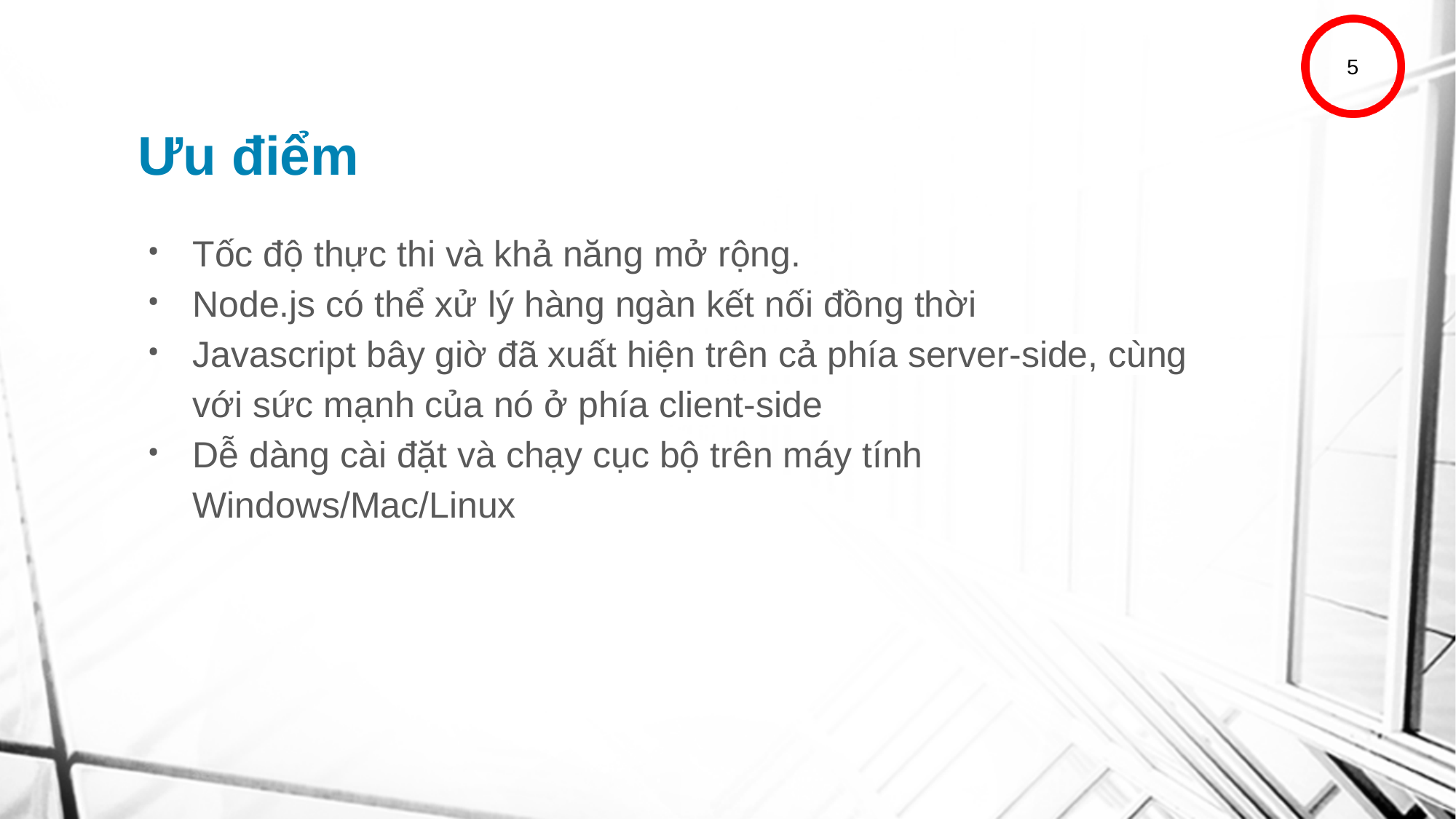

5
# Ưu điểm
Tốc độ thực thi và khả năng mở rộng.
Node.js có thể xử lý hàng ngàn kết nối đồng thời
Javascript bây giờ đã xuất hiện trên cả phía server-side, cùng với sức mạnh của nó ở phía client-side
Dễ dàng cài đặt và chạy cục bộ trên máy tính Windows/Mac/Linux